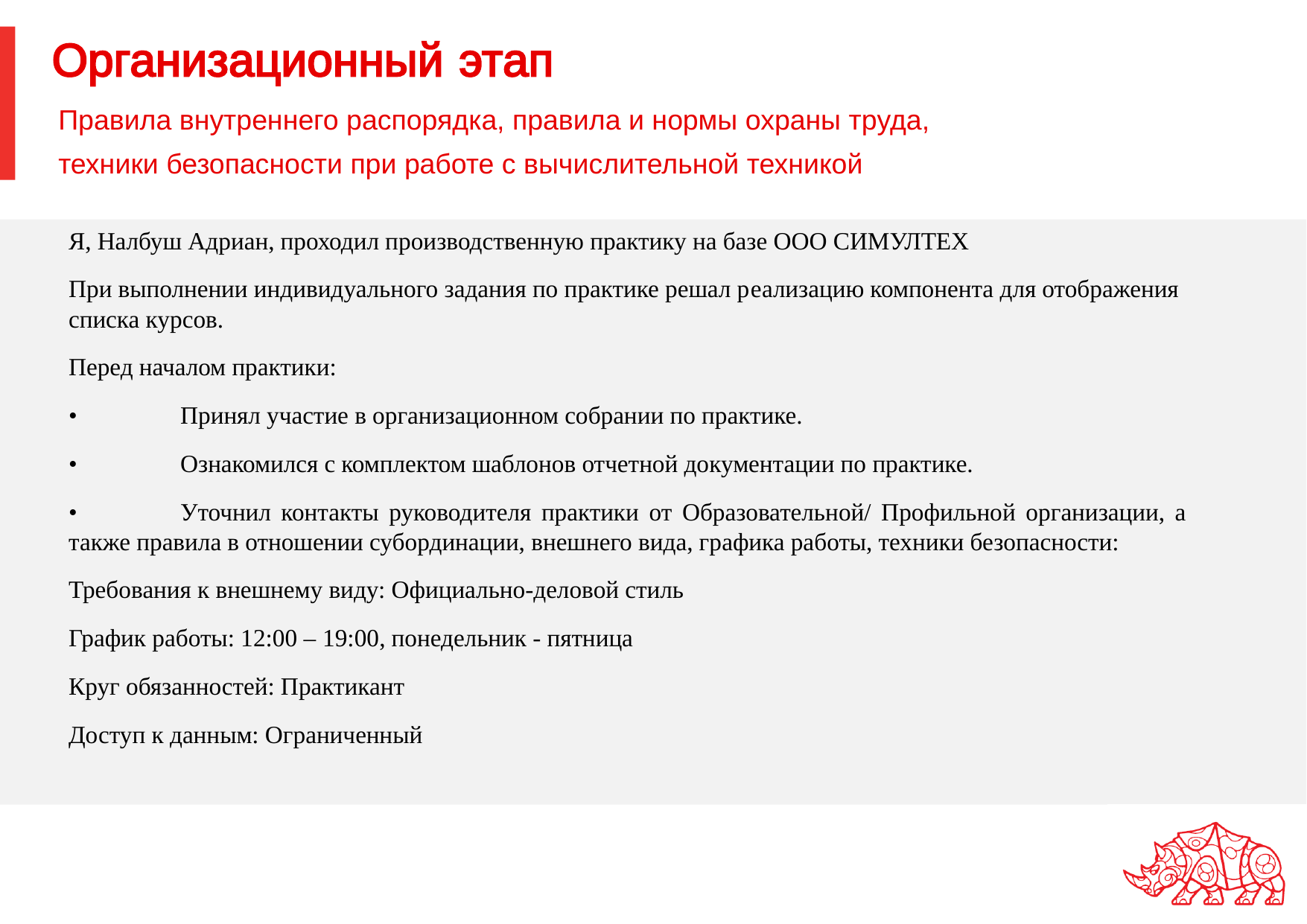

# Организационный этап
Правила внутреннего распорядка, правила и нормы охраны труда,
техники безопасности при работе с вычислительной техникой
Я, Налбуш Адриан, проходил производственную практику на базе ООО СИМУЛТЕХ
При выполнении индивидуального задания по практике решал реализацию компонента для отображения списка курсов.
Перед началом практики:
•	Принял участие в организационном собрании по практике.
•	Ознакомился с комплектом шаблонов отчетной документации по практике.
•	Уточнил контакты руководителя практики от Образовательной/ Профильной организации, а также правила в отношении субординации, внешнего вида, графика работы, техники безопасности:
Требования к внешнему виду: Официально-деловой стиль
График работы: 12:00 – 19:00, понедельник - пятница
Круг обязанностей: Практикант
Доступ к данным: Ограниченный